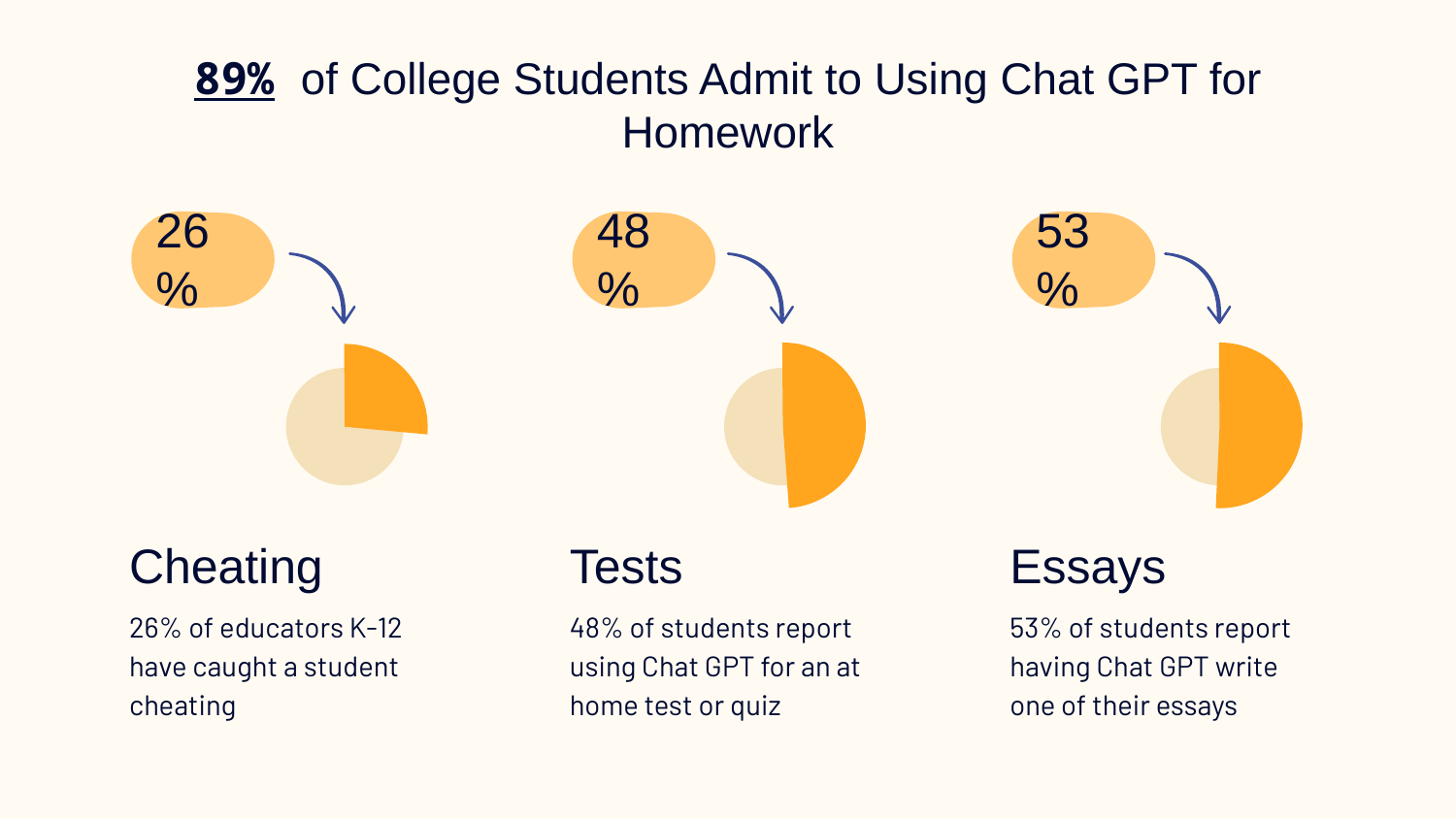

# 89% of College Students Admit to Using Chat GPT for Homework

26%
48%
53%

Cheating
Tests
Essays
26% of educators K-12 have caught a student cheating
48% of students report using Chat GPT for an at home test or quiz
53% of students report having Chat GPT write one of their essays